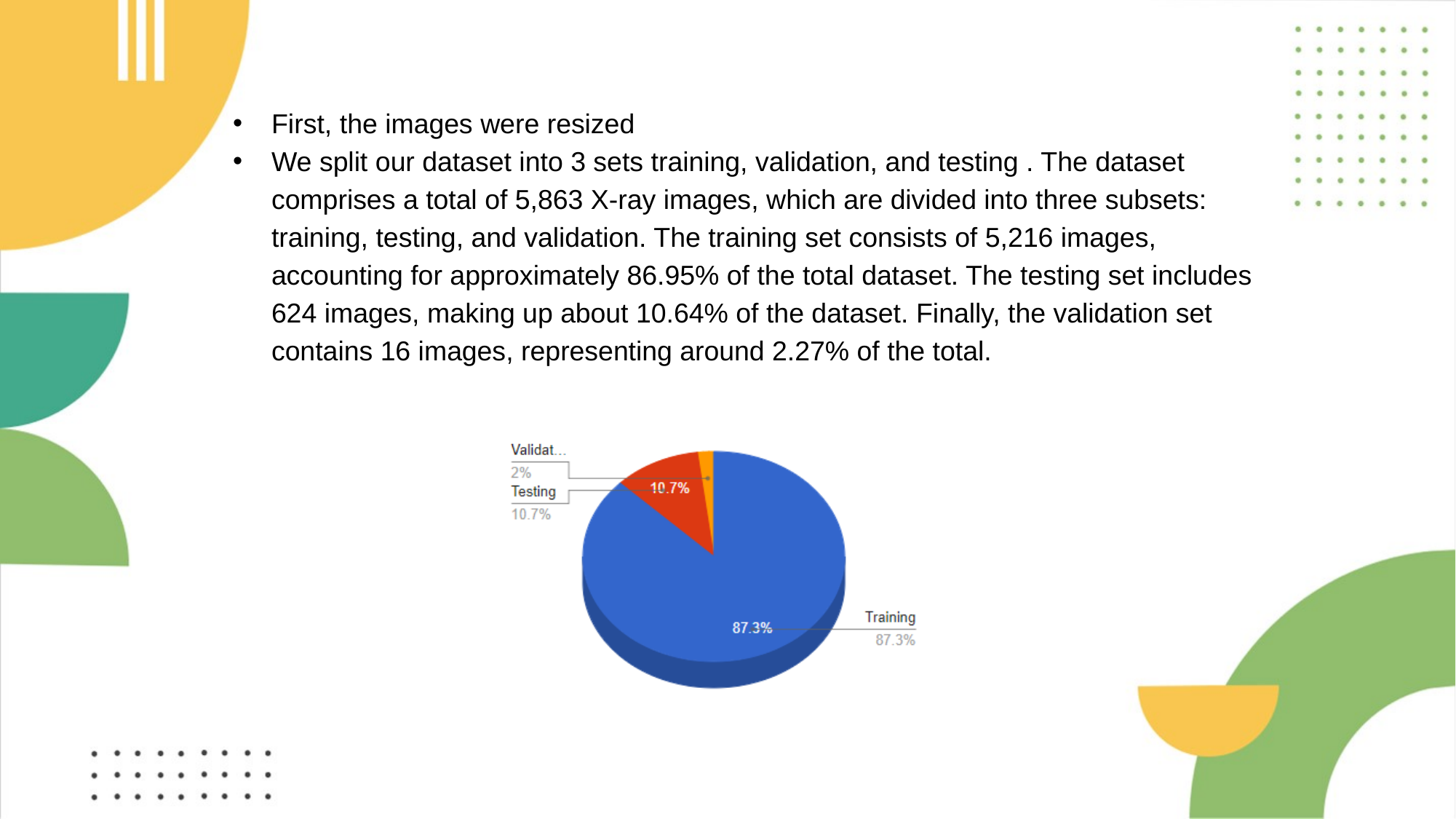

First, the images were resized
We split our dataset into 3 sets training, validation, and testing . The dataset comprises a total of 5,863 X-ray images, which are divided into three subsets: training, testing, and validation. The training set consists of 5,216 images, accounting for approximately 86.95% of the total dataset. The testing set includes 624 images, making up about 10.64% of the dataset. Finally, the validation set contains 16 images, representing around 2.27% of the total.